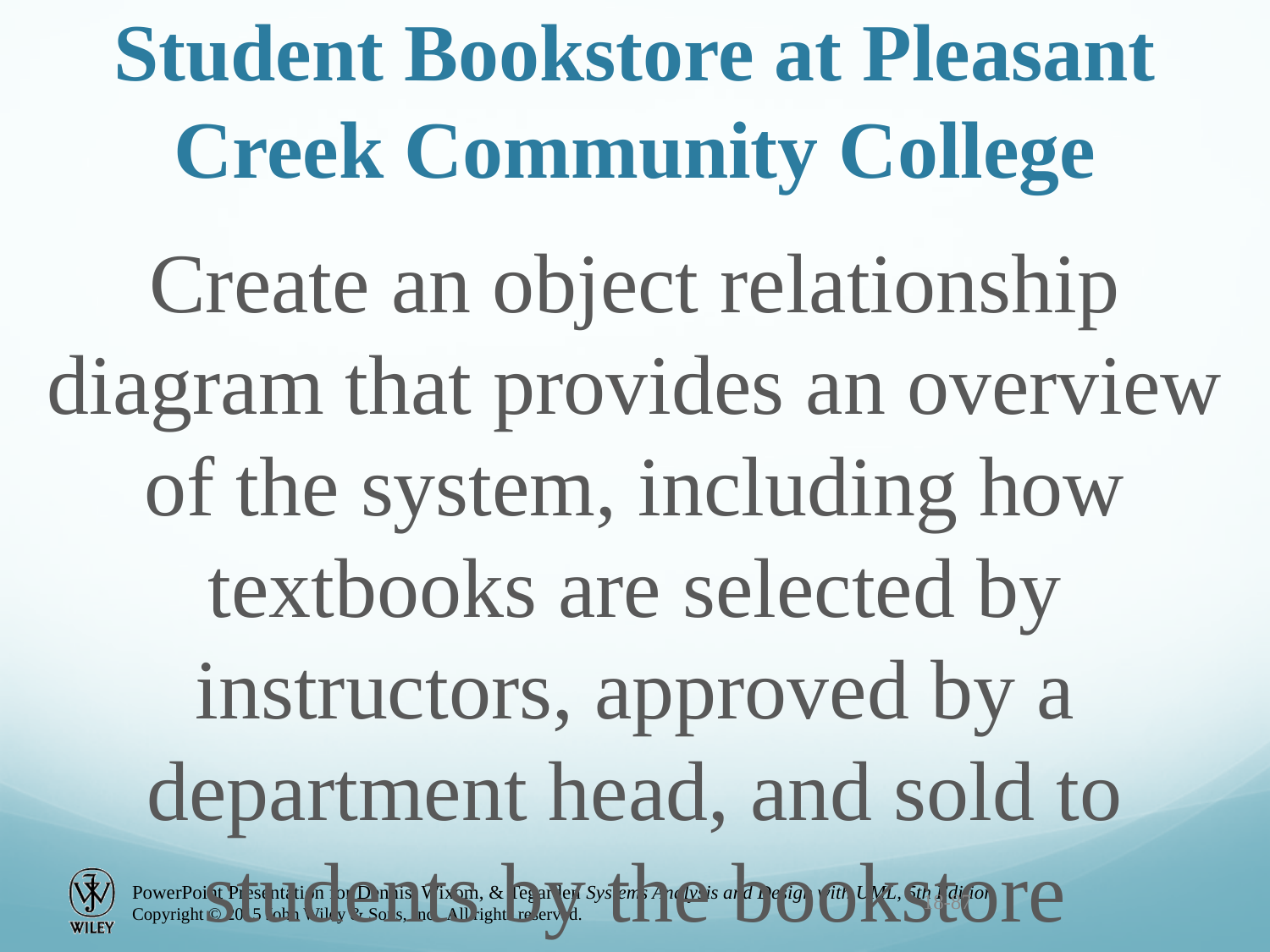

# Student Bookstore at Pleasant Creek Community College
Create an object relationship diagram that provides an overview of the system, including how textbooks are selected by instructors, approved by a department head, and sold to students by the bookstore
18-87